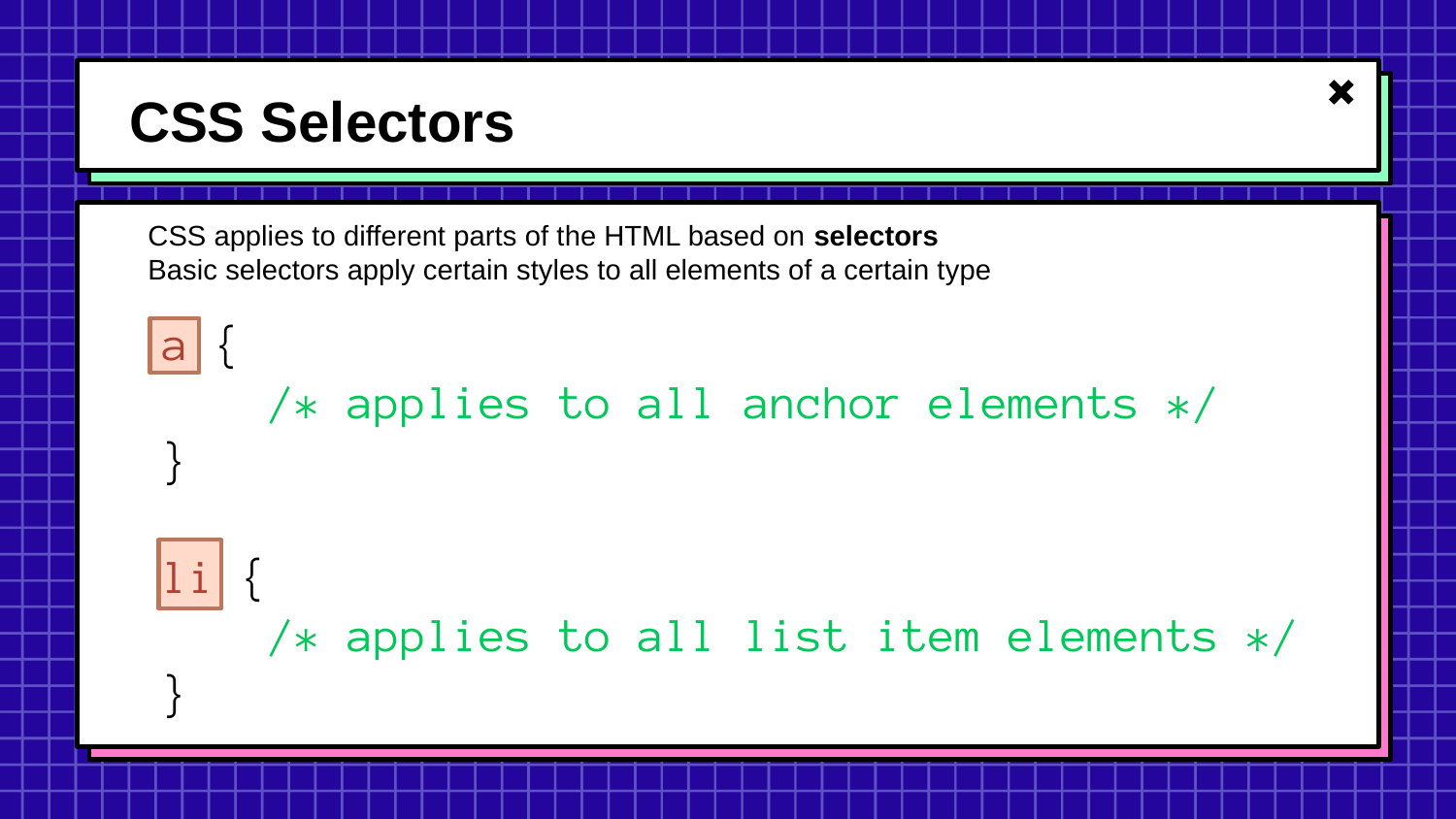

# CSS Selectors
CSS applies to different parts of the HTML based on selectors
Basic selectors apply certain styles to all elements of a certain type
a {
    /* applies to all anchor elements */
}

li {
    /* applies to all list item elements */
}